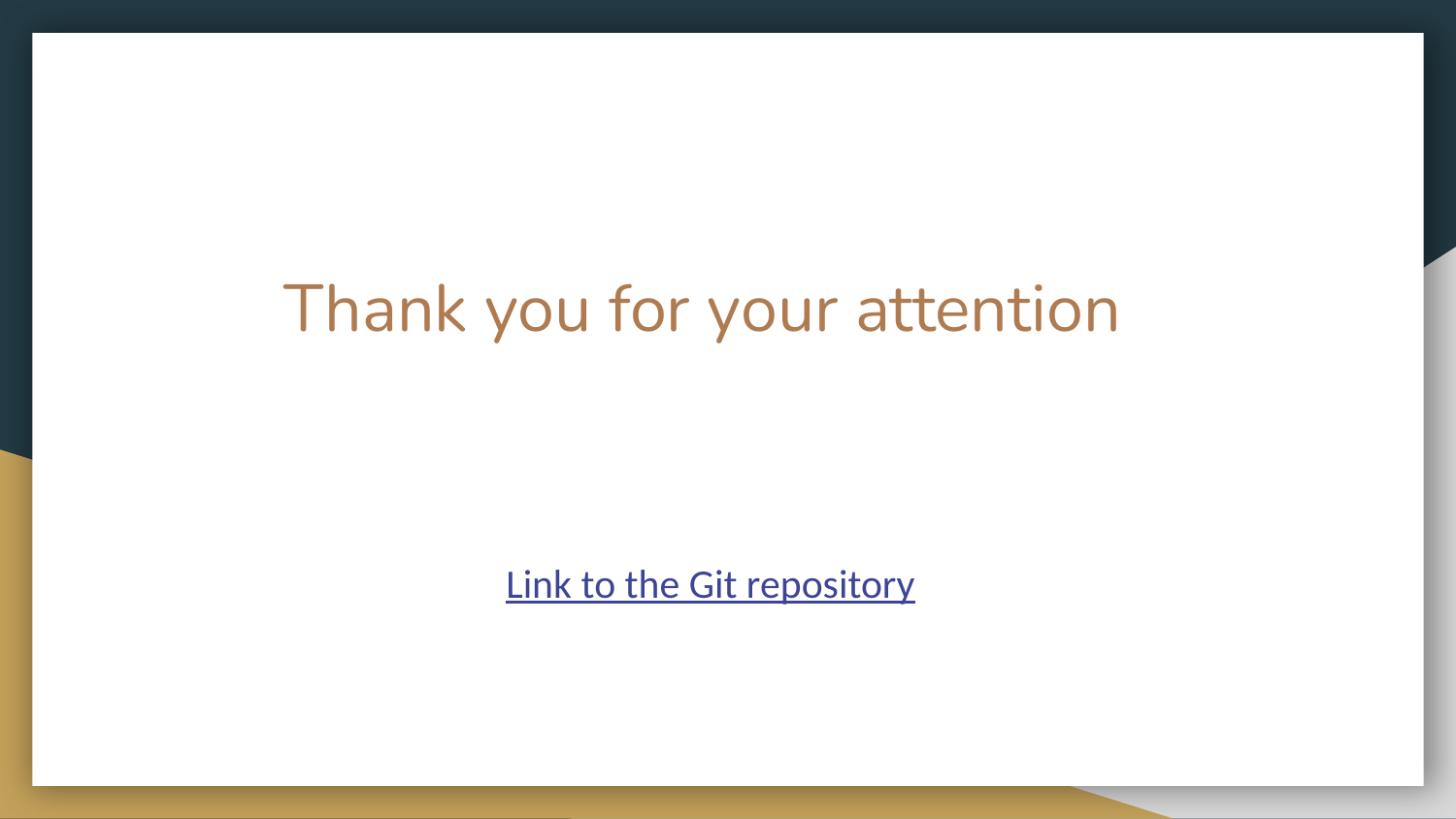

# Thank you for your attention
Link to the Git repository